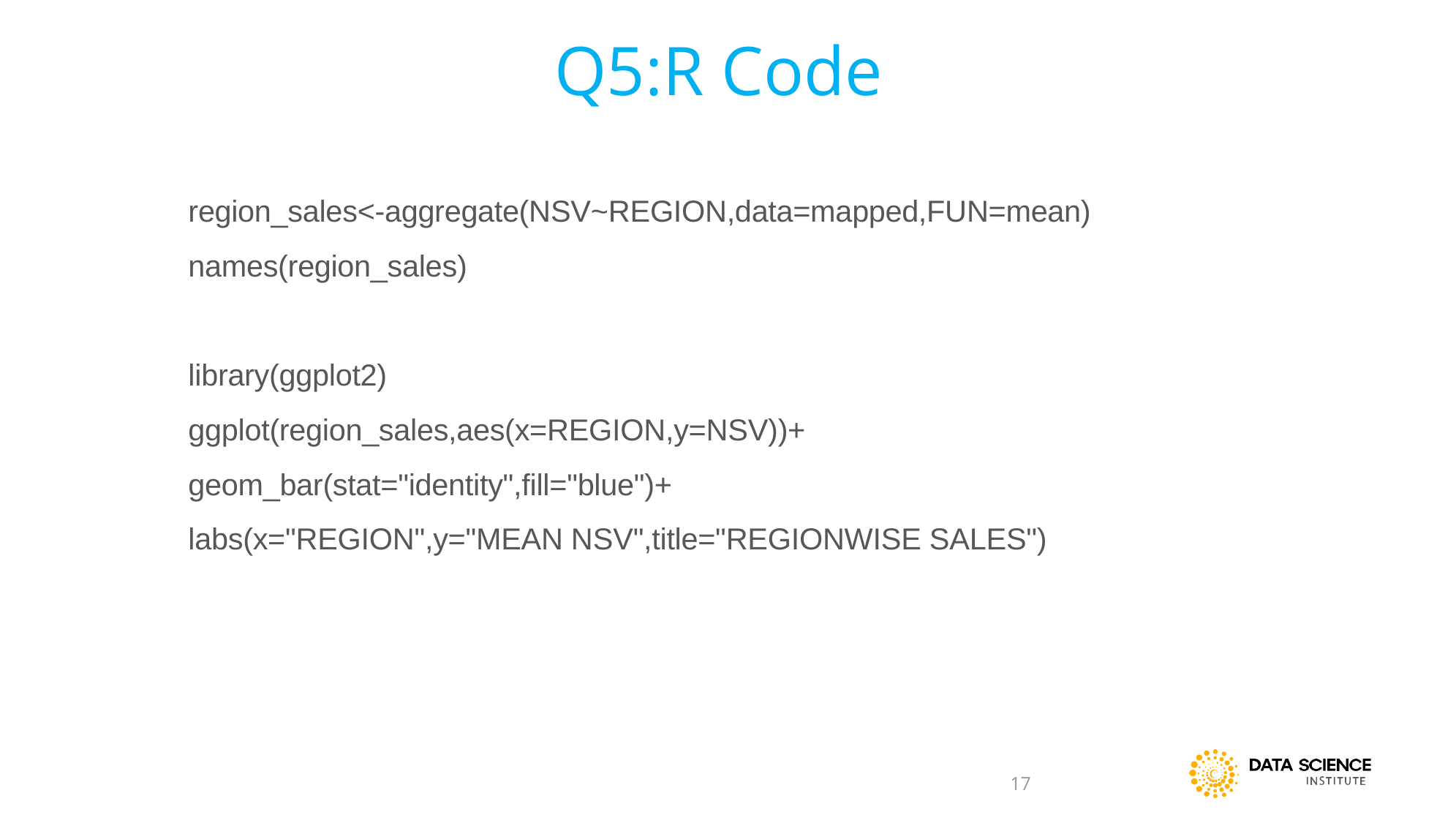

Q5:R Code
region_sales<-aggregate(NSV~REGION,data=mapped,FUN=mean)
names(region_sales)

library(ggplot2)
ggplot(region_sales,aes(x=REGION,y=NSV))+
geom_bar(stat="identity",fill="blue")+
labs(x="REGION",y="MEAN NSV",title="REGIONWISE SALES")

17